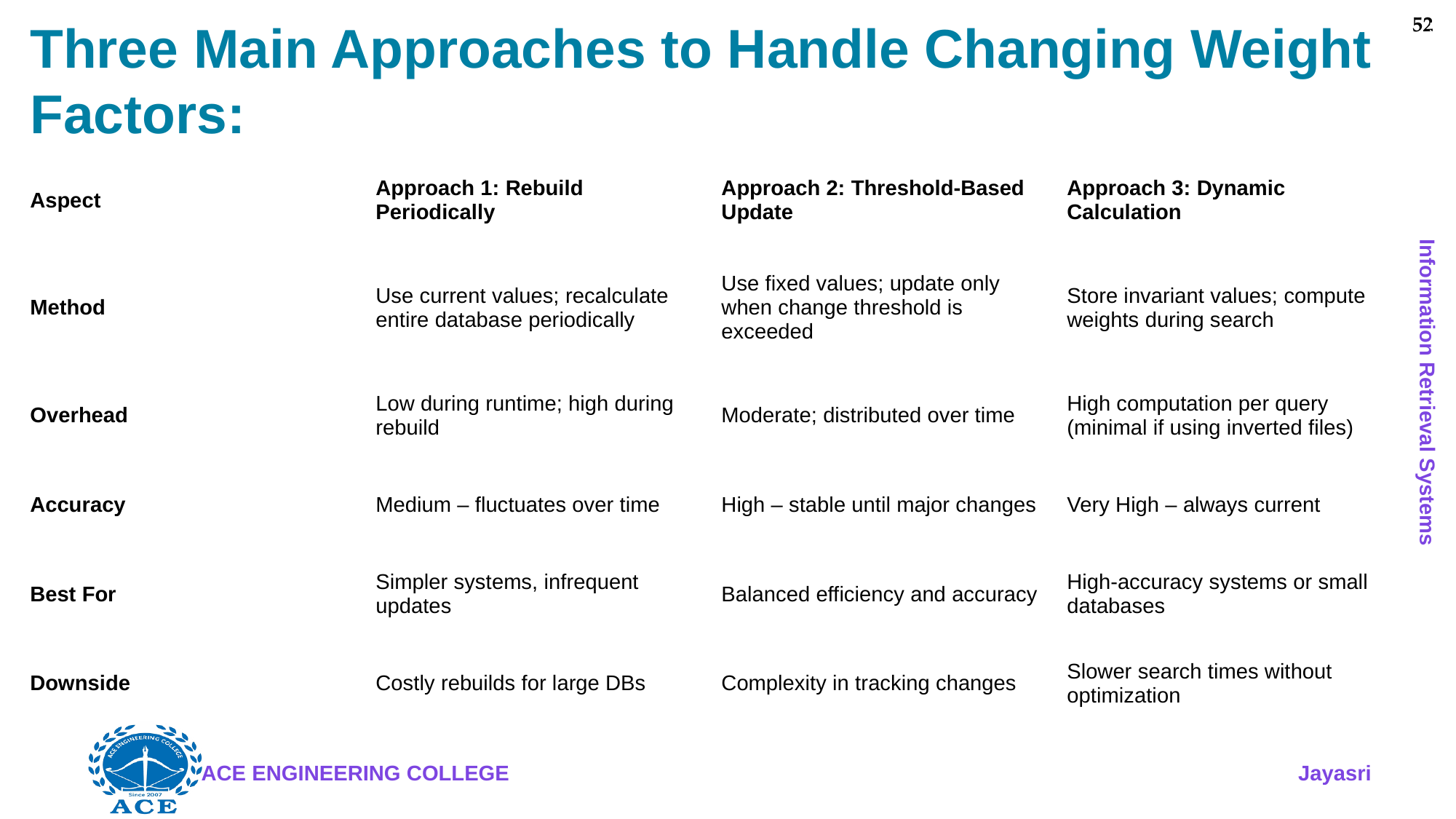

52
# Three Main Approaches to Handle Changing Weight Factors:
| Aspect | Approach 1: Rebuild Periodically | Approach 2: Threshold-Based Update | Approach 3: Dynamic Calculation |
| --- | --- | --- | --- |
| Method | Use current values; recalculate entire database periodically | Use fixed values; update only when change threshold is exceeded | Store invariant values; compute weights during search |
| Overhead | Low during runtime; high during rebuild | Moderate; distributed over time | High computation per query (minimal if using inverted files) |
| Accuracy | Medium – fluctuates over time | High – stable until major changes | Very High – always current |
| Best For | Simpler systems, infrequent updates | Balanced efficiency and accuracy | High-accuracy systems or small databases |
| Downside | Costly rebuilds for large DBs | Complexity in tracking changes | Slower search times without optimization |